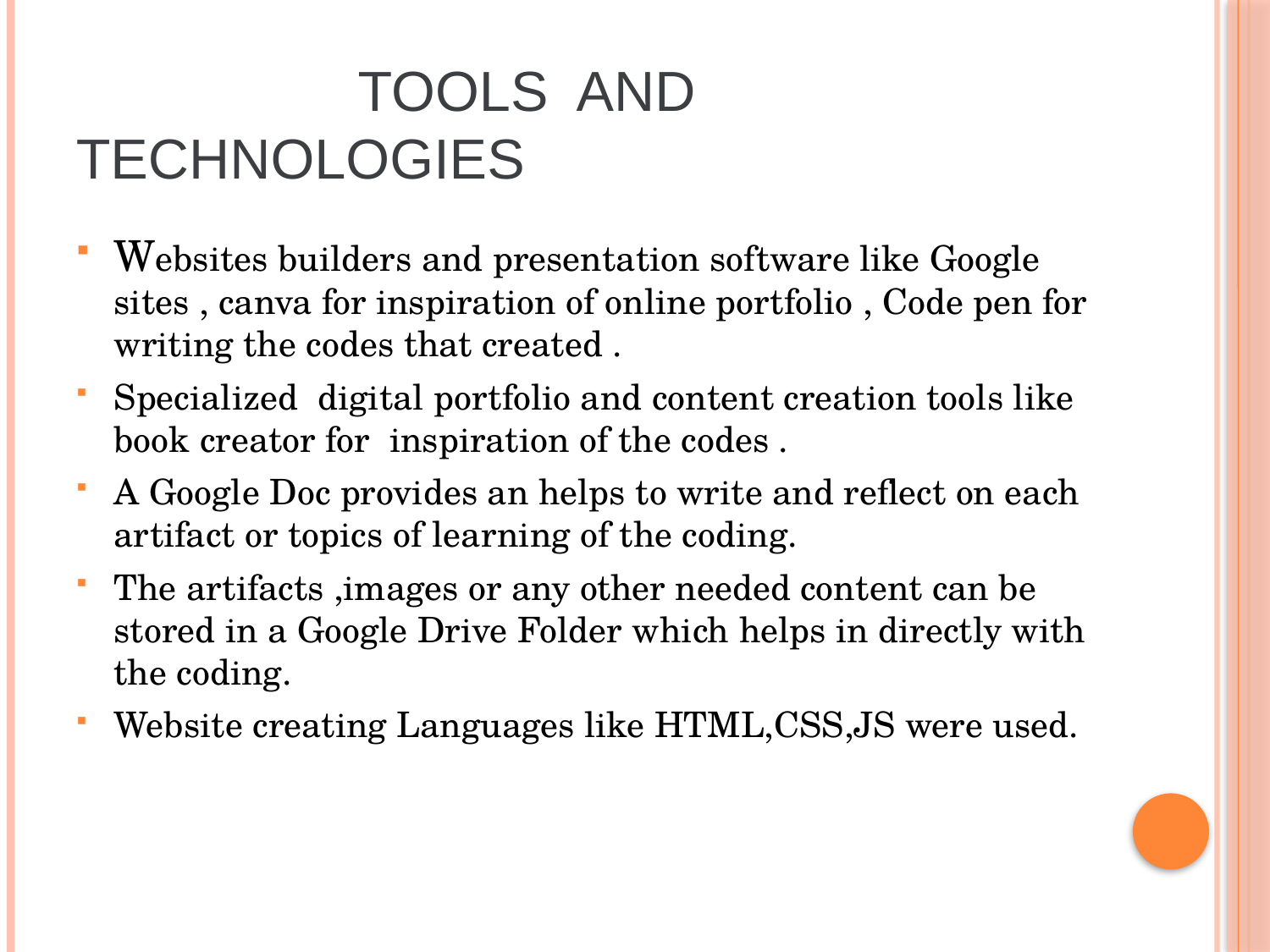

# TOOLS  AND TECHNOLOGIES
Websites builders and presentation software like Google sites , canva for inspiration of online portfolio , Code pen for writing the codes that created .
Specialized  digital portfolio and content creation tools like book creator for  inspiration of the codes .
A Google Doc provides an helps to write and reflect on each artifact or topics of learning of the coding.
The artifacts ,images or any other needed content can be stored in a Google Drive Folder which helps in directly with the coding.
Website creating Languages like HTML,CSS,JS were used.